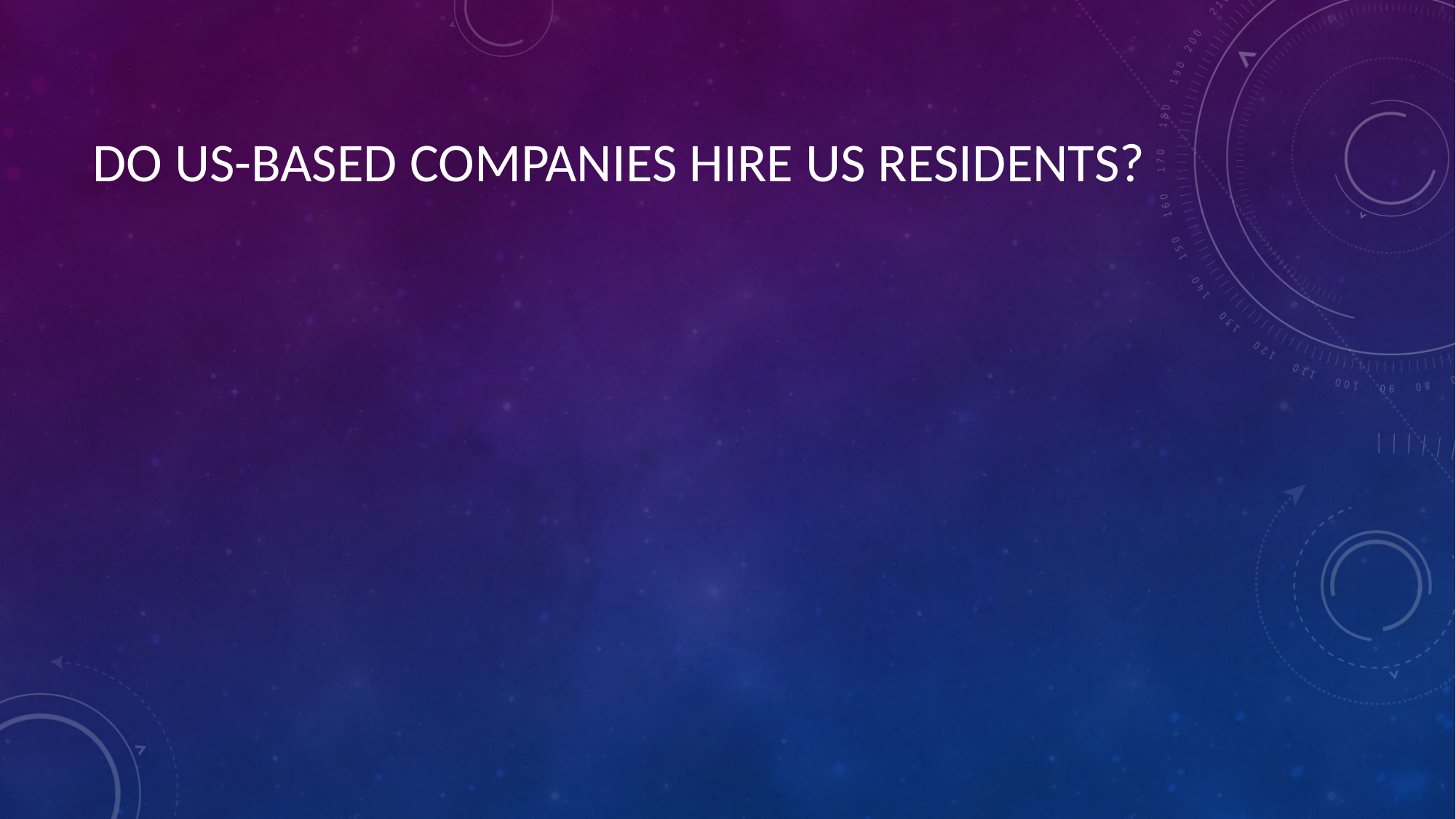

# Do us-based companies hire us residents?